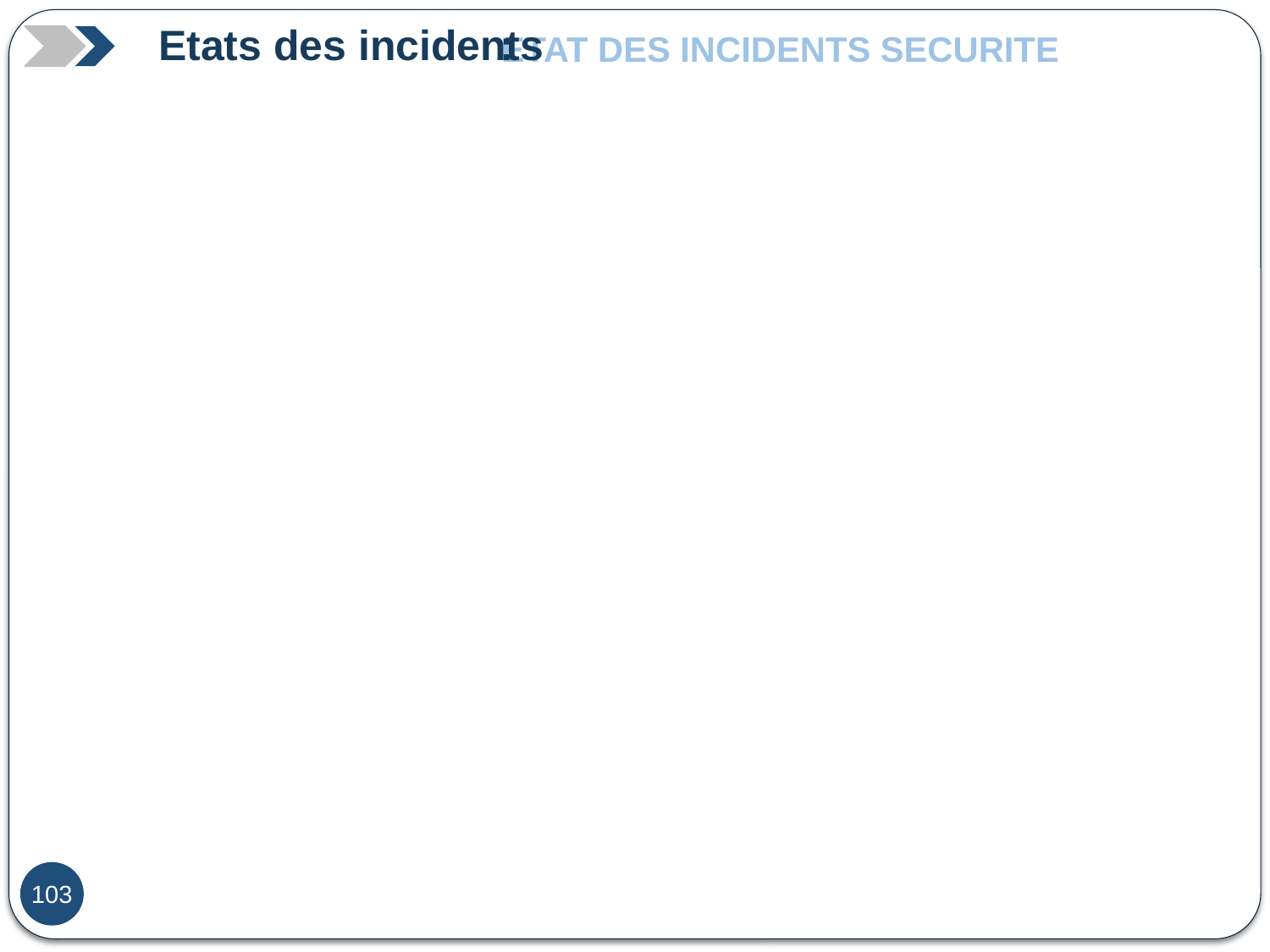

Etats des incidents
:
ETAT DES INCIDENTS SECURITE

103